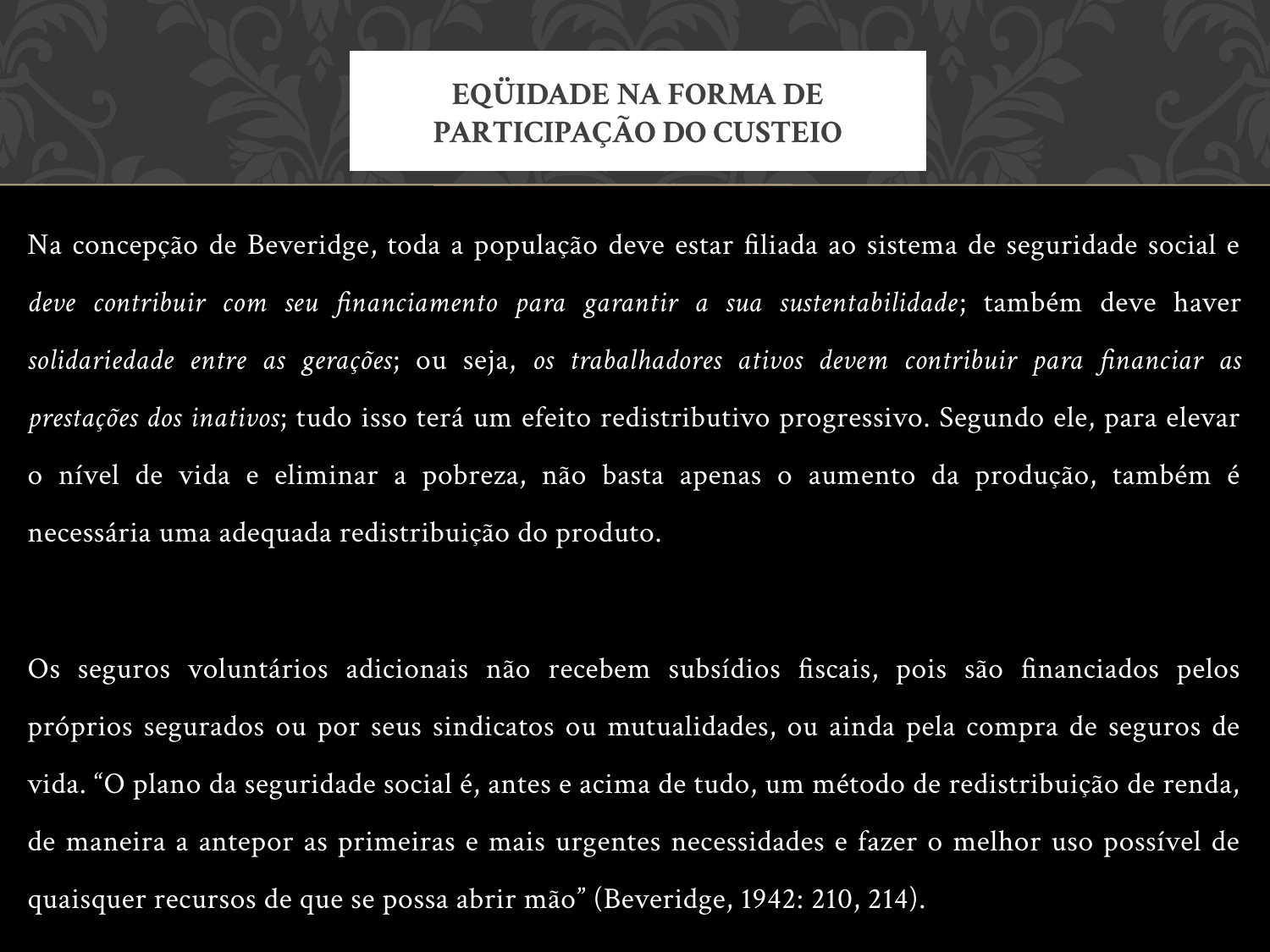

# Eqüidade na forma de participação do custeio
Na concepção de Beveridge, toda a população deve estar filiada ao sistema de seguridade social e deve contribuir com seu financiamento para garantir a sua sustentabilidade; também deve haver solidariedade entre as gerações; ou seja, os trabalhadores ativos devem contribuir para financiar as prestações dos inativos; tudo isso terá um efeito redistributivo progressivo. Segundo ele, para elevar o nível de vida e eliminar a pobreza, não basta apenas o aumento da produção, também é necessária uma adequada redistribuição do produto.

Os seguros voluntários adicionais não recebem subsídios fiscais, pois são financiados pelos próprios segurados ou por seus sindicatos ou mutualidades, ou ainda pela compra de seguros de vida. “O plano da seguridade social é, antes e acima de tudo, um método de redistribuição de renda, de maneira a antepor as primeiras e mais urgentes necessidades e fazer o melhor uso possível de quaisquer recursos de que se possa abrir mão” (Beveridge, 1942: 210, 214).